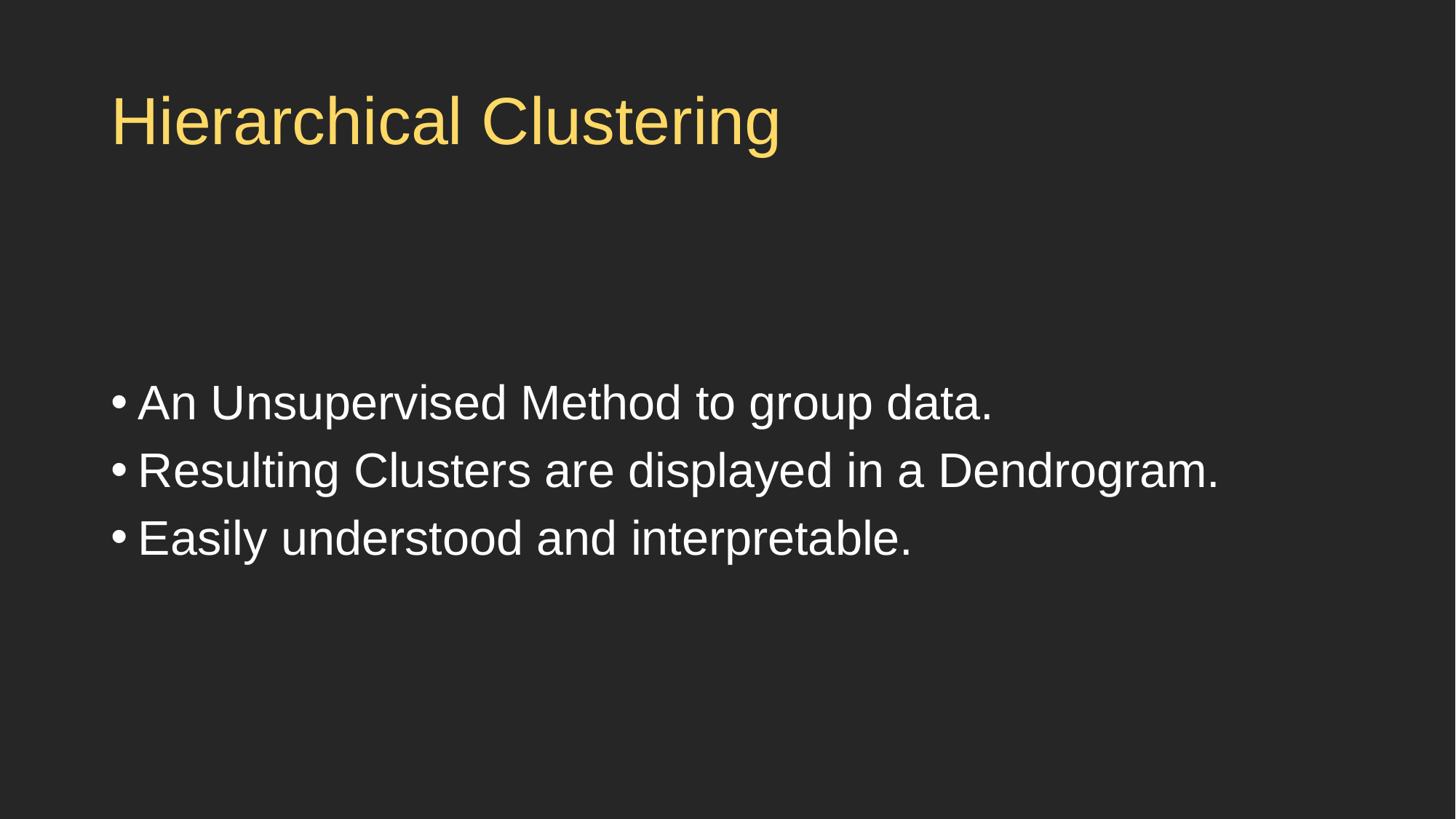

# Hierarchical Clustering
An Unsupervised Method to group data.
Resulting Clusters are displayed in a Dendrogram.
Easily understood and interpretable.